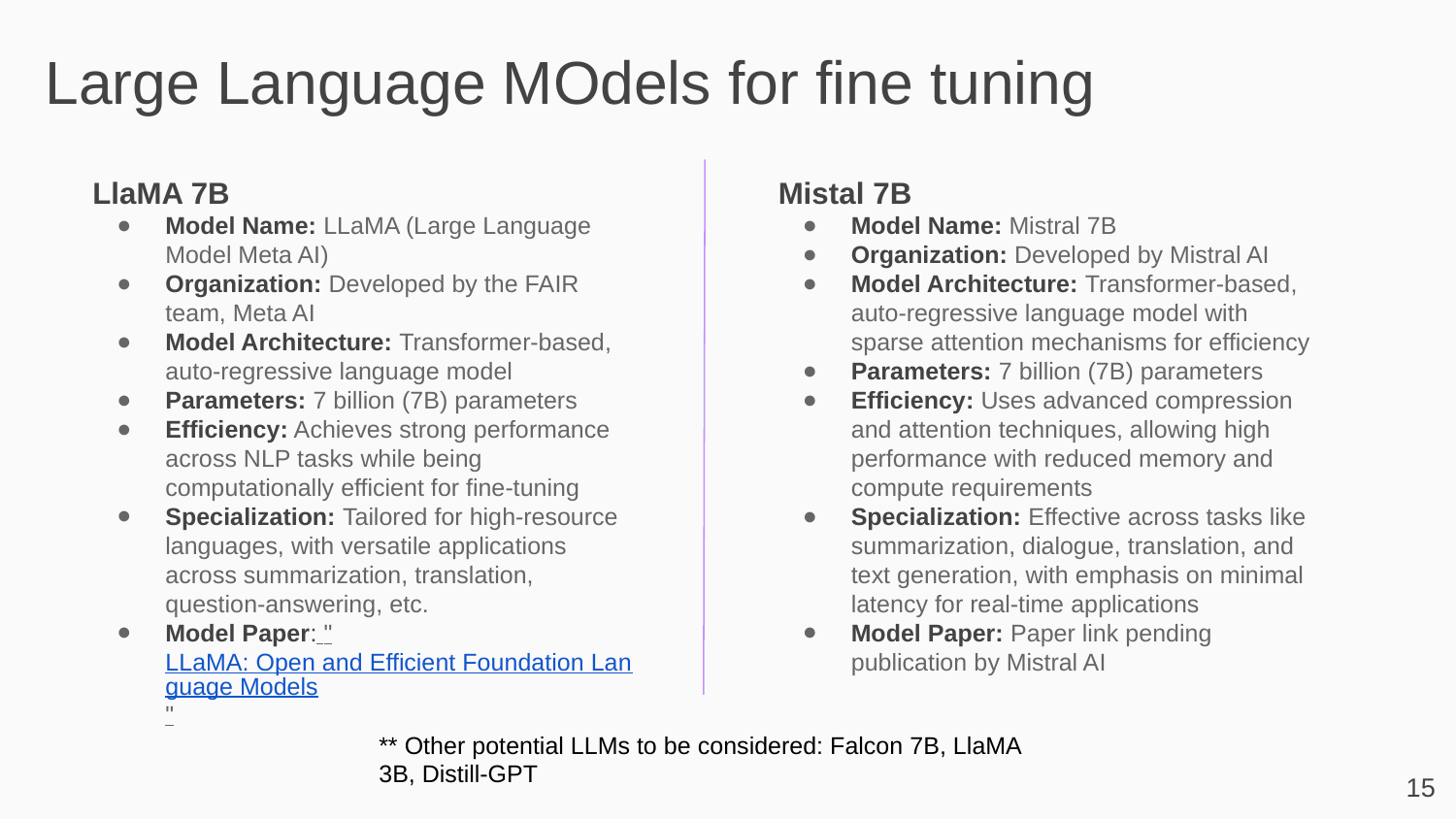

# Large Language MOdels for fine tuning
LlaMA 7B
Model Name: LLaMA (Large Language Model Meta AI)
Organization: Developed by the FAIR team, Meta AI
Model Architecture: Transformer-based, auto-regressive language model
Parameters: 7 billion (7B) parameters
Efficiency: Achieves strong performance across NLP tasks while being computationally efficient for fine-tuning
Specialization: Tailored for high-resource languages, with versatile applications across summarization, translation, question-answering, etc.
Model Paper: "LLaMA: Open and Efficient Foundation Language Models"
Mistal 7B
Model Name: Mistral 7B
Organization: Developed by Mistral AI
Model Architecture: Transformer-based, auto-regressive language model with sparse attention mechanisms for efficiency
Parameters: 7 billion (7B) parameters
Efficiency: Uses advanced compression and attention techniques, allowing high performance with reduced memory and compute requirements
Specialization: Effective across tasks like summarization, dialogue, translation, and text generation, with emphasis on minimal latency for real-time applications
Model Paper: Paper link pending publication by Mistral AI

** Other potential LLMs to be considered: Falcon 7B, LlaMA 3B, Distill-GPT

15